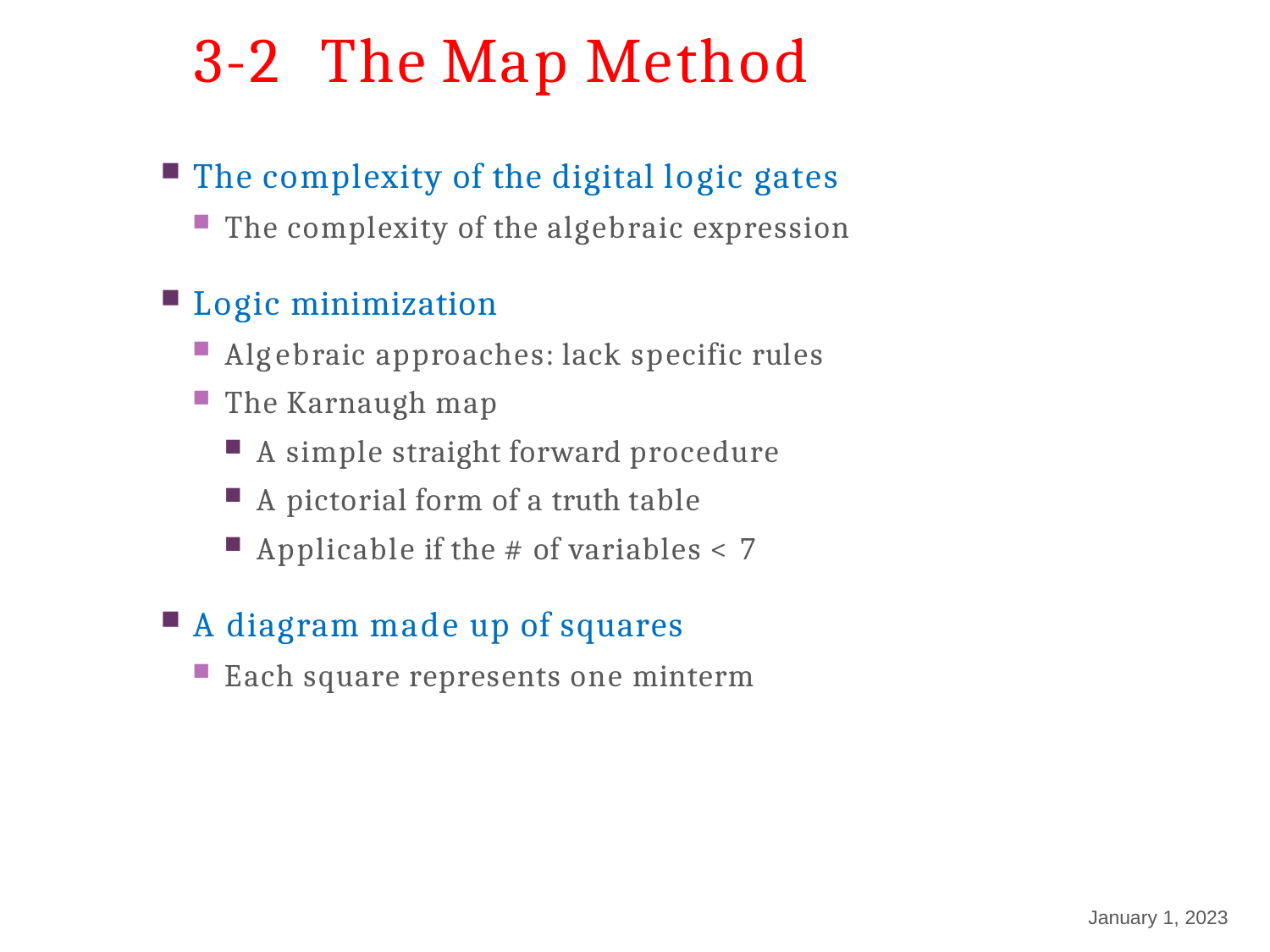

# 3-2	The Map Method
The complexity of the digital logic gates
The complexity of the algebraic expression

Logic minimization
Algebraic approaches: lack specific rules
The Karnaugh map
A simple straight forward procedure
A pictorial form of a truth table
Applicable if the # of variables < 7

A diagram made up of squares
Each square represents one minterm
January 1, 2023